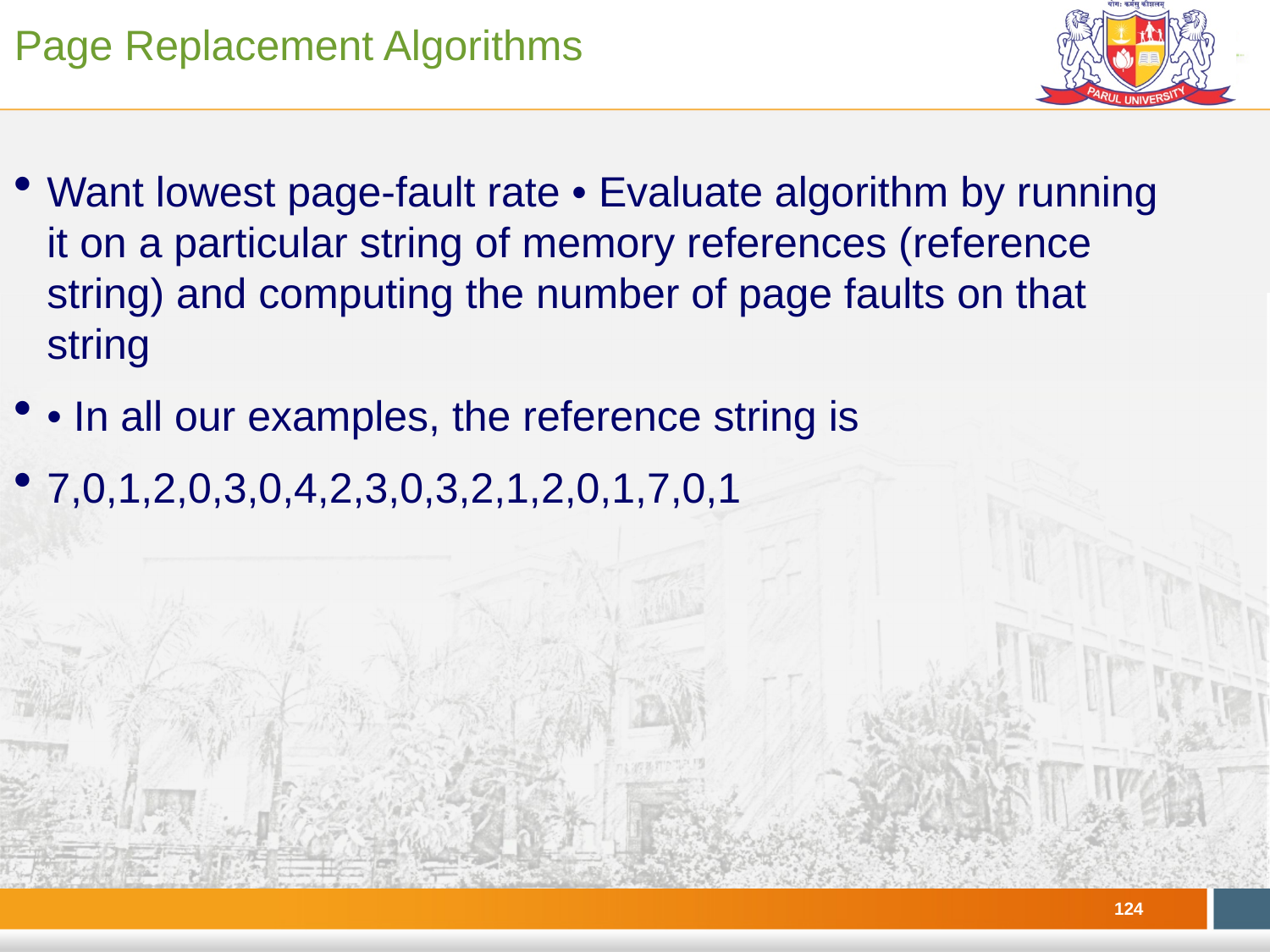

# Page Replacement Algorithms
Want lowest page-fault rate • Evaluate algorithm by running it on a particular string of memory references (reference string) and computing the number of page faults on that string
• In all our examples, the reference string is
7,0,1,2,0,3,0,4,2,3,0,3,2,1,2,0,1,7,0,1